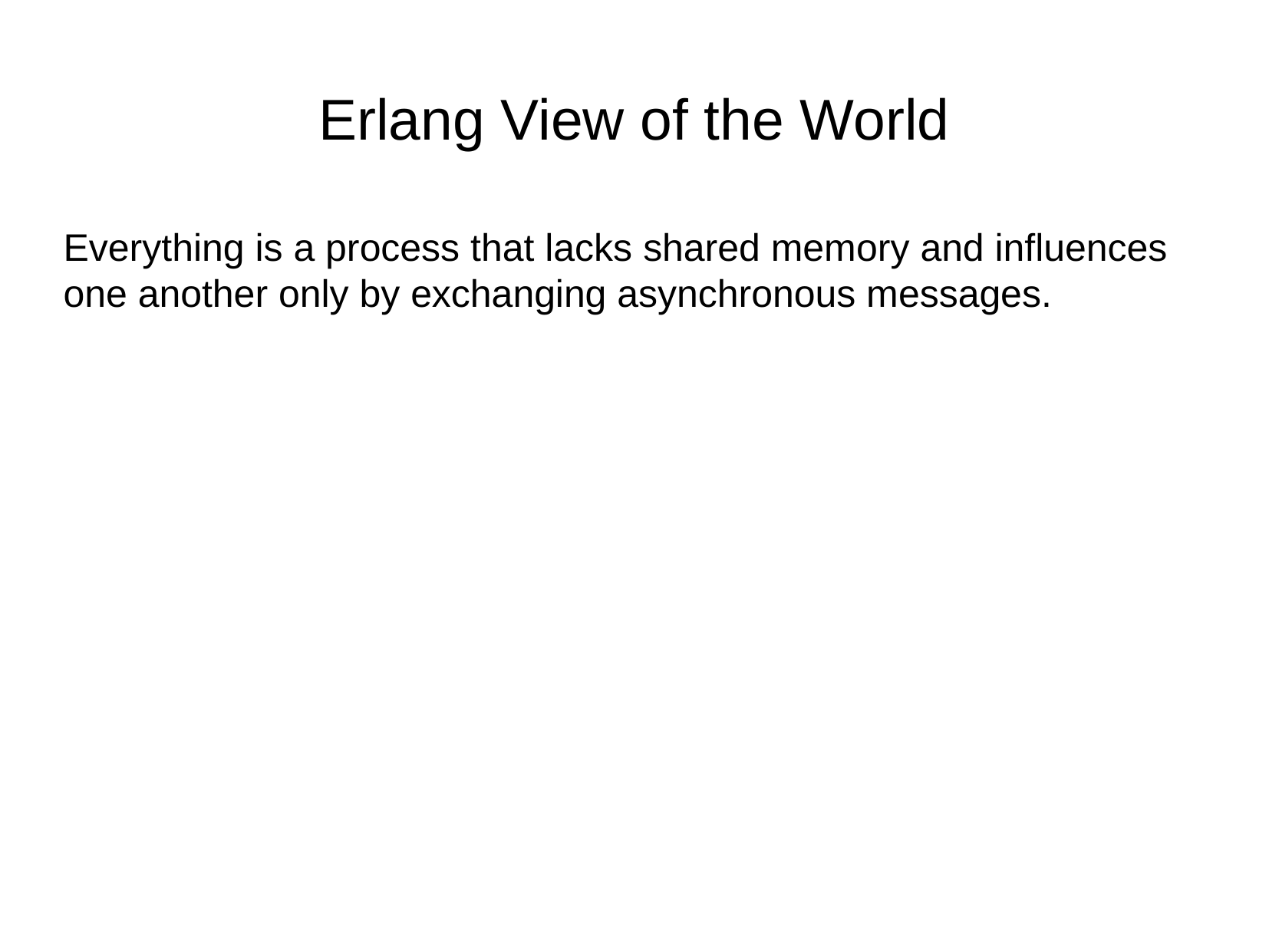

Erlang View of the World
Everything is a process that lacks shared memory and influences one another only by exchanging asynchronous messages.